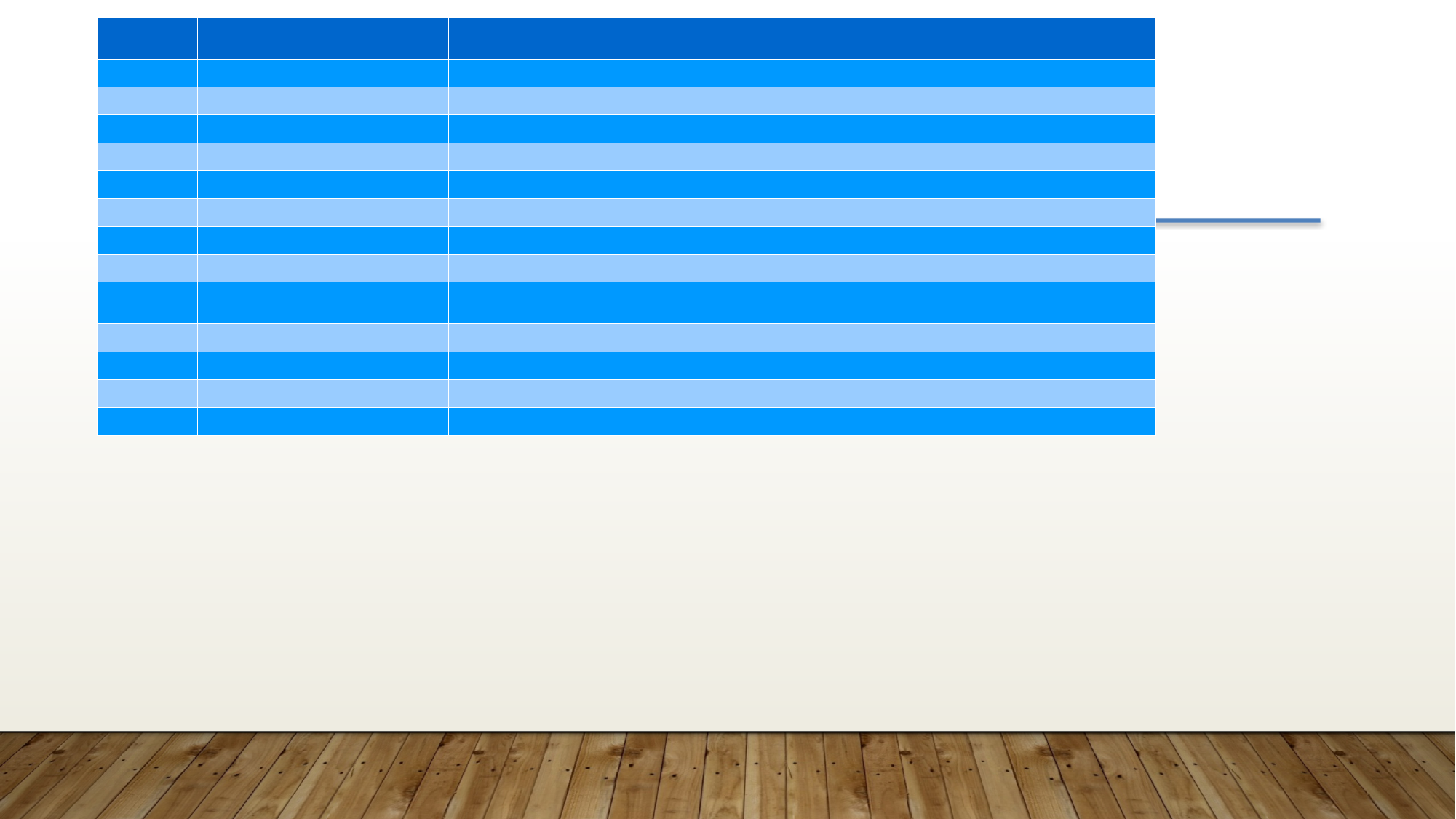

|  | Name | Description |
| --- | --- | --- |
| 1 | Year | 1987-2008 |
| 2 | Month | 1-12 |
| 3 | DayofMonth | 1-31 |
| 4 | DayOfWeek | 1 (Monday) - 7 (Sunday) |
| 5 | DepTime | actual departure time (local, hhmm) |
| 6 | CRSDepTime | scheduled departure time (local, hhmm) |
| 7 | ArrTime | actual arrival time (local, hhmm) |
| 8 | CRSArrTime | scheduled arrival time (local, hhmm) |
| 9 | UniqueCarrier | unique carrier code |
| 10 | FlightNum | flight number |
| 11 | TailNum | plane tail number |
| 12 | ActualElapsedTime | in minutes |
| 13 | CRSElapsedTime | in minutes |